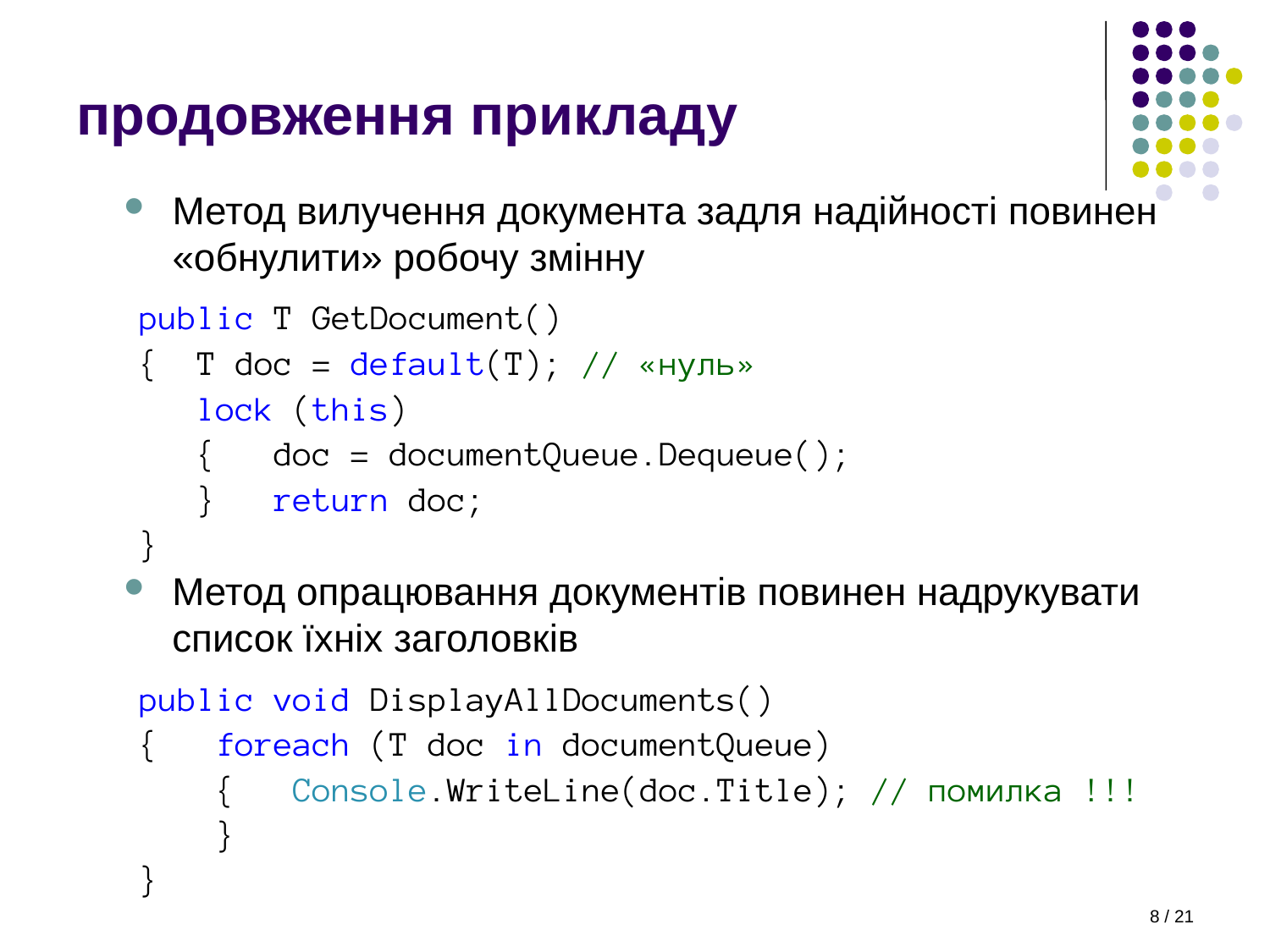

# продовження прикладу
Метод вилучення документа задля надійності повинен «обнулити» робочу змінну

public T GetDocument()
{  T doc = default(T); // «нуль»
   lock (this)
   {   doc = documentQueue.Dequeue();
   }   return doc;
}
Метод опрацювання документів повинен надрукувати список їхніх заголовків

public void DisplayAllDocuments()
{   foreach (T doc in documentQueue)
    {   Console.WriteLine(doc.Title); // помилка !!!
    }
}
8 / 21